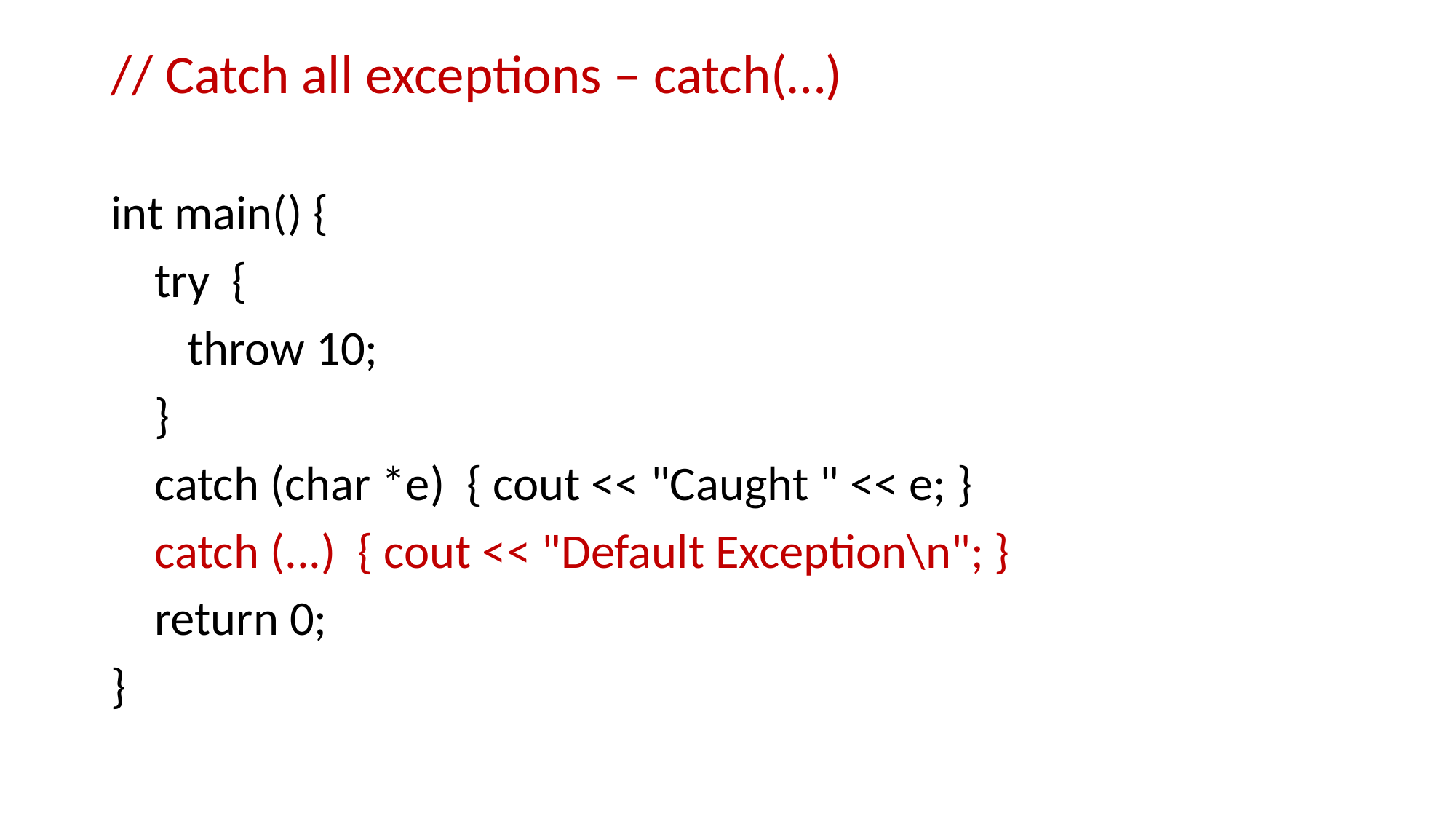

// Catch all exceptions – catch(…)

int main() {
    try  {
       throw 10;
    }
    catch (char *e)  { cout << "Caught " << e; }
    catch (...)  { cout << "Default Exception\n"; }
    return 0;
}